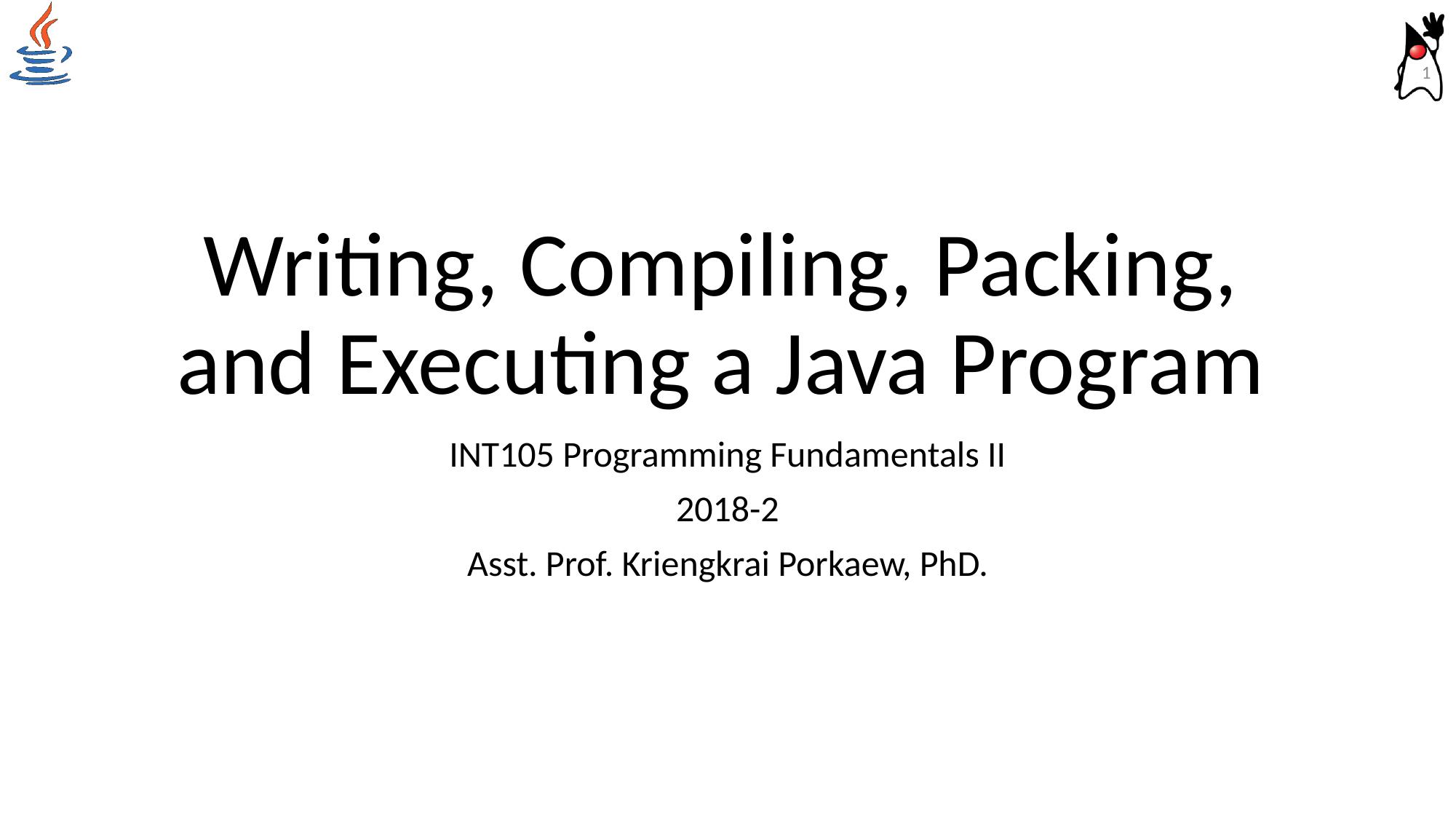

1
# Writing, Compiling, Packing, and Executing a Java Program
INT105 Programming Fundamentals II
2018-2
Asst. Prof. Kriengkrai Porkaew, PhD.